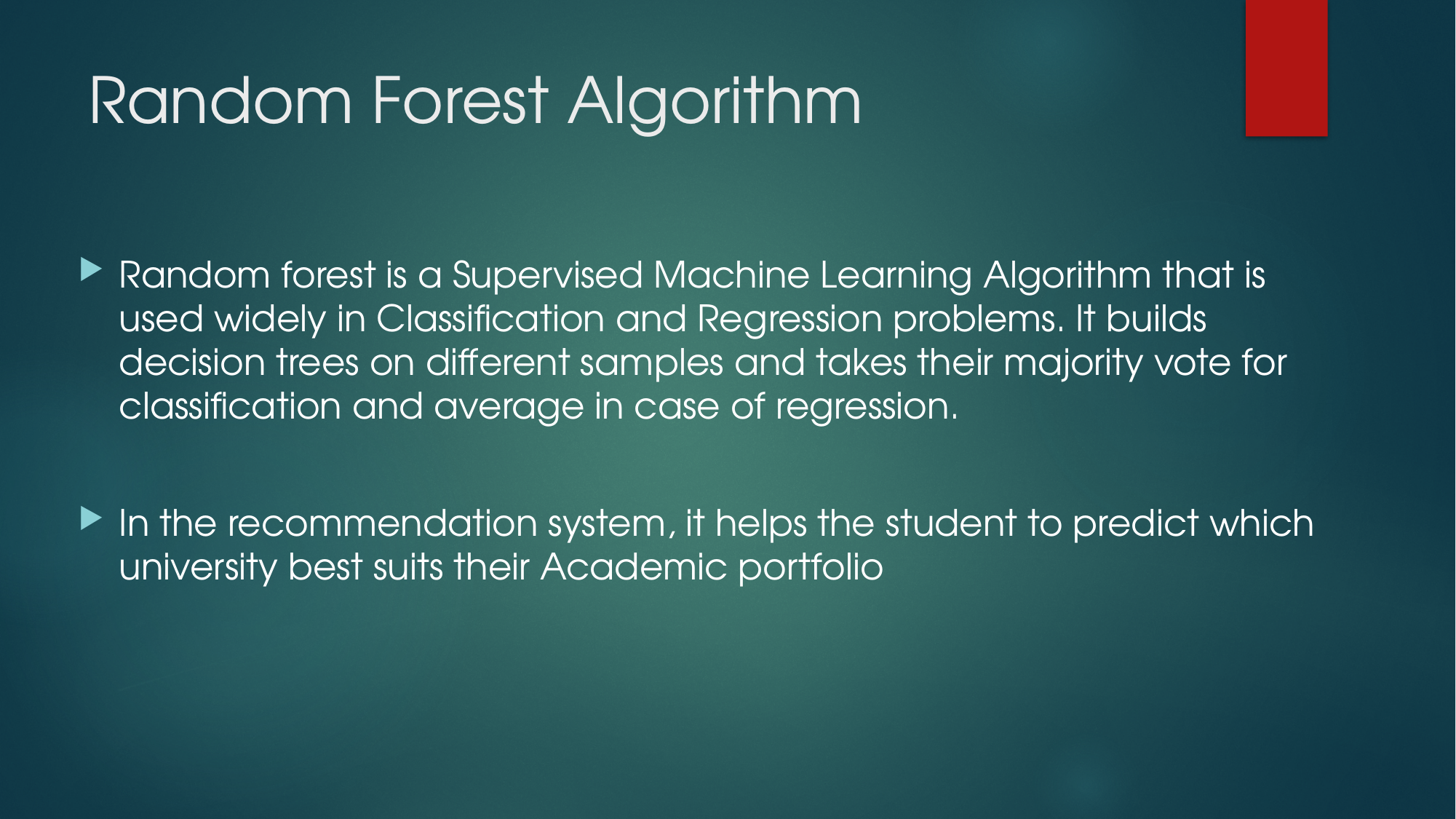

# Random Forest Algorithm

Random forest is a Supervised Machine Learning Algorithm that is used widely in Classification and Regression problems. It builds decision trees on different samples and takes their majority vote for classification and average in case of regression.

In the recommendation system, it helps the student to predict which university best suits their Academic portfolio